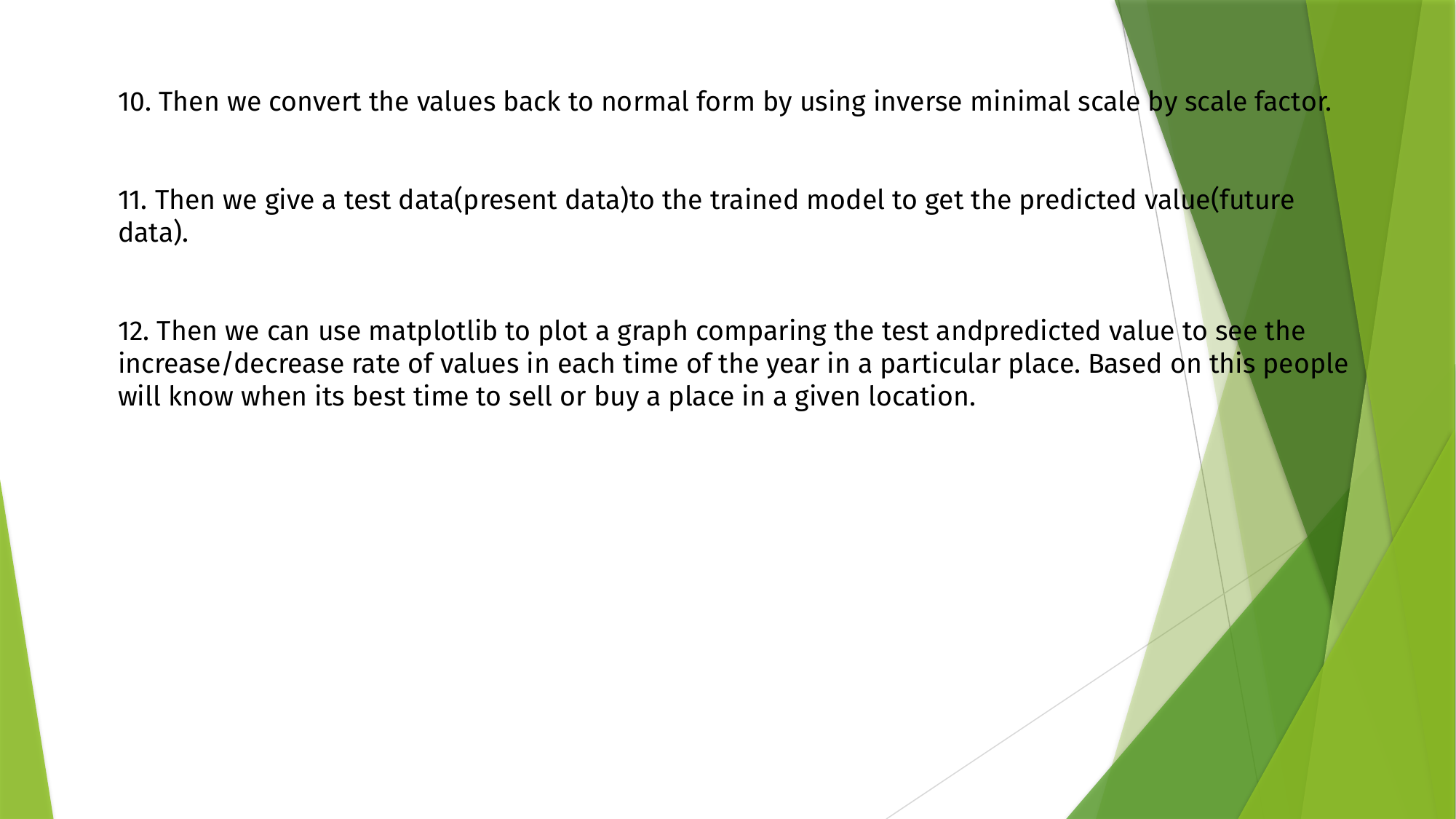

10. Then we convert the values back to normal form by using inverse minimal scale by scale factor.

11. Then we give a test data(present data)to the trained model to get the predicted value(future data).

12. Then we can use matplotlib to plot a graph comparing the test andpredicted value to see the increase/decrease rate of values in each time of the year in a particular place. Based on this people will know when its best time to sell or buy a place in a given location.